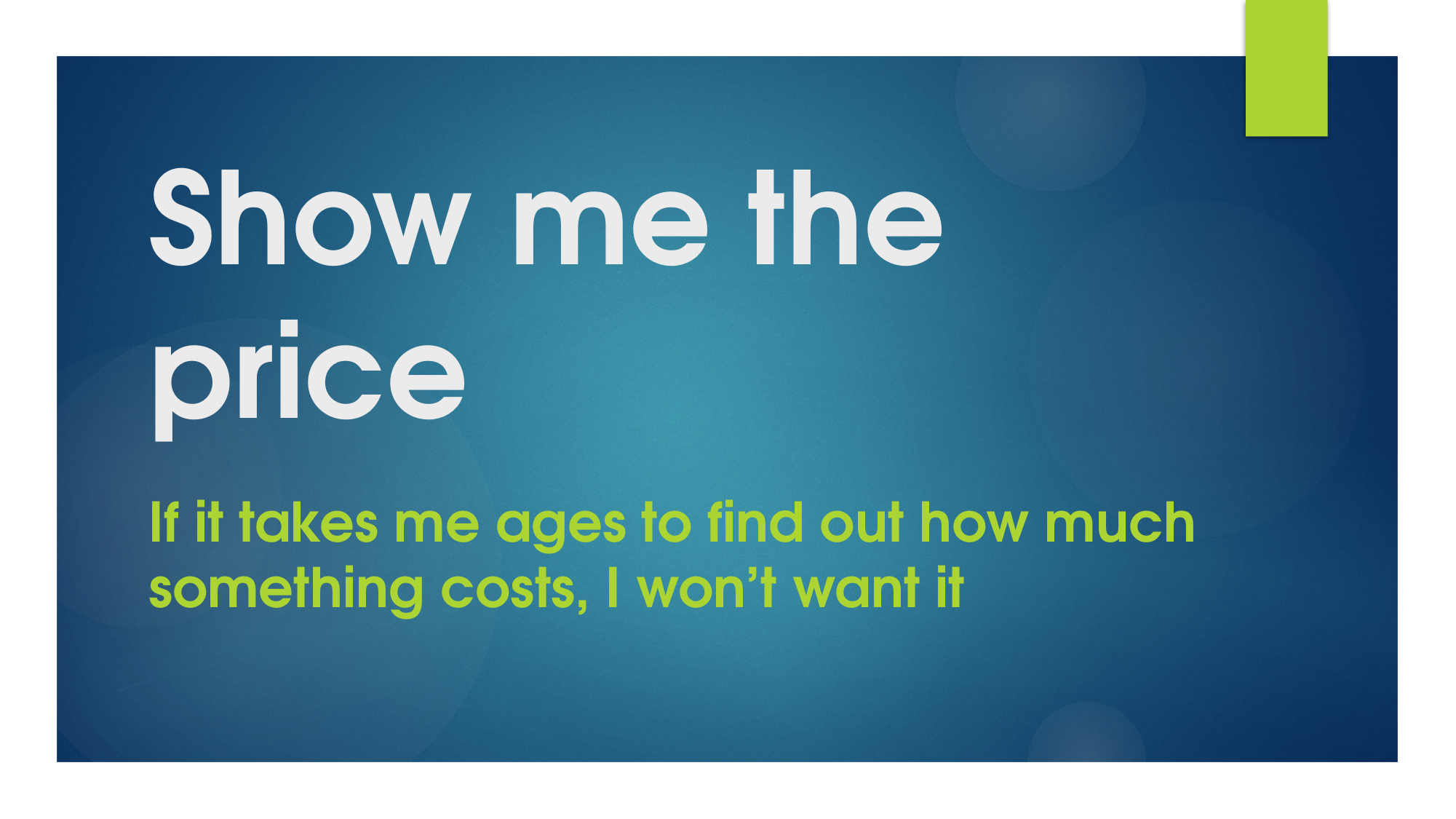

# Show me the price
If it takes me ages to find out how much something costs, I won’t want it